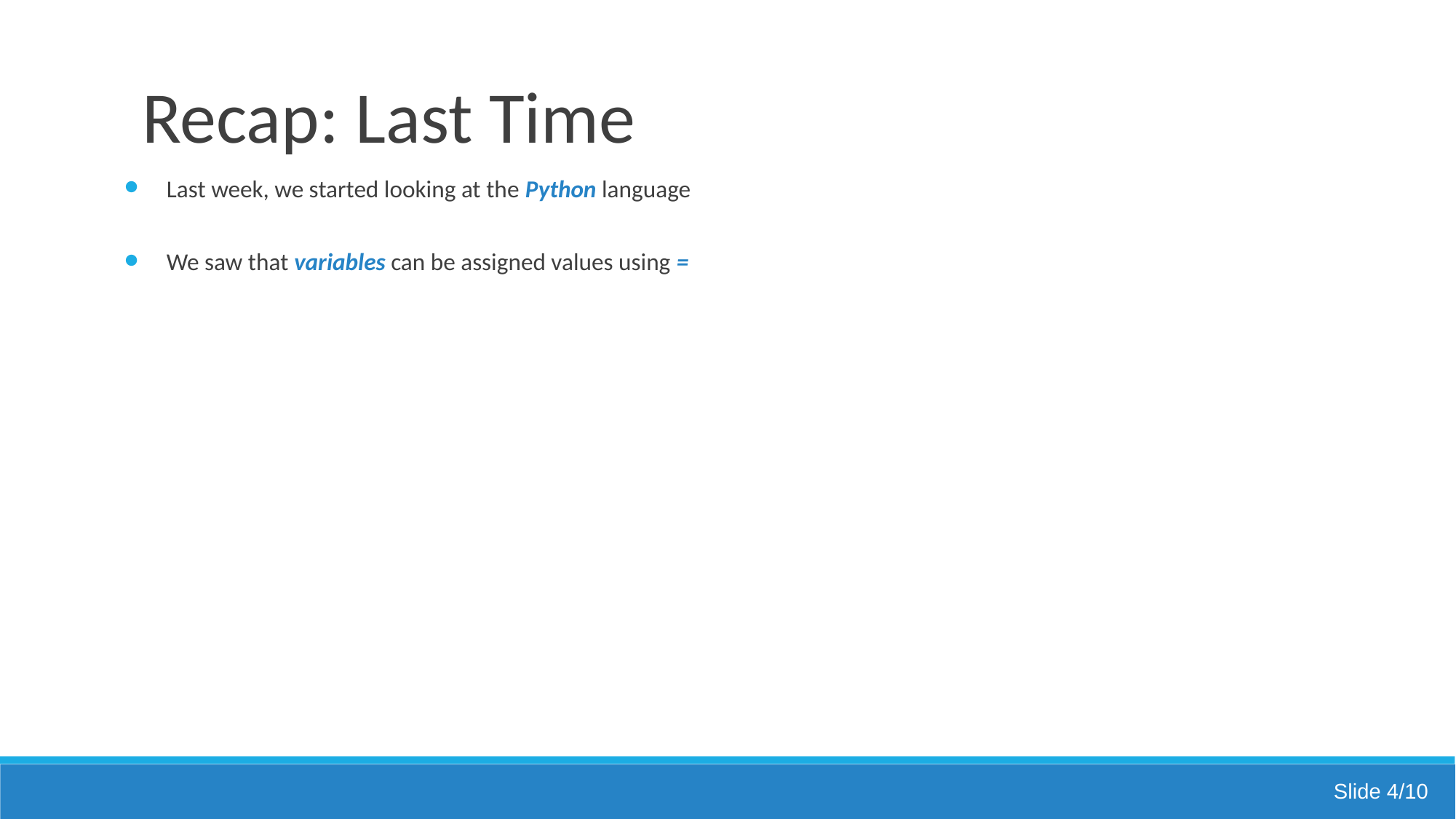

# Recap: Last Time
Last week, we started looking at the Python language
We saw that variables can be assigned values using =

Slide 4/10